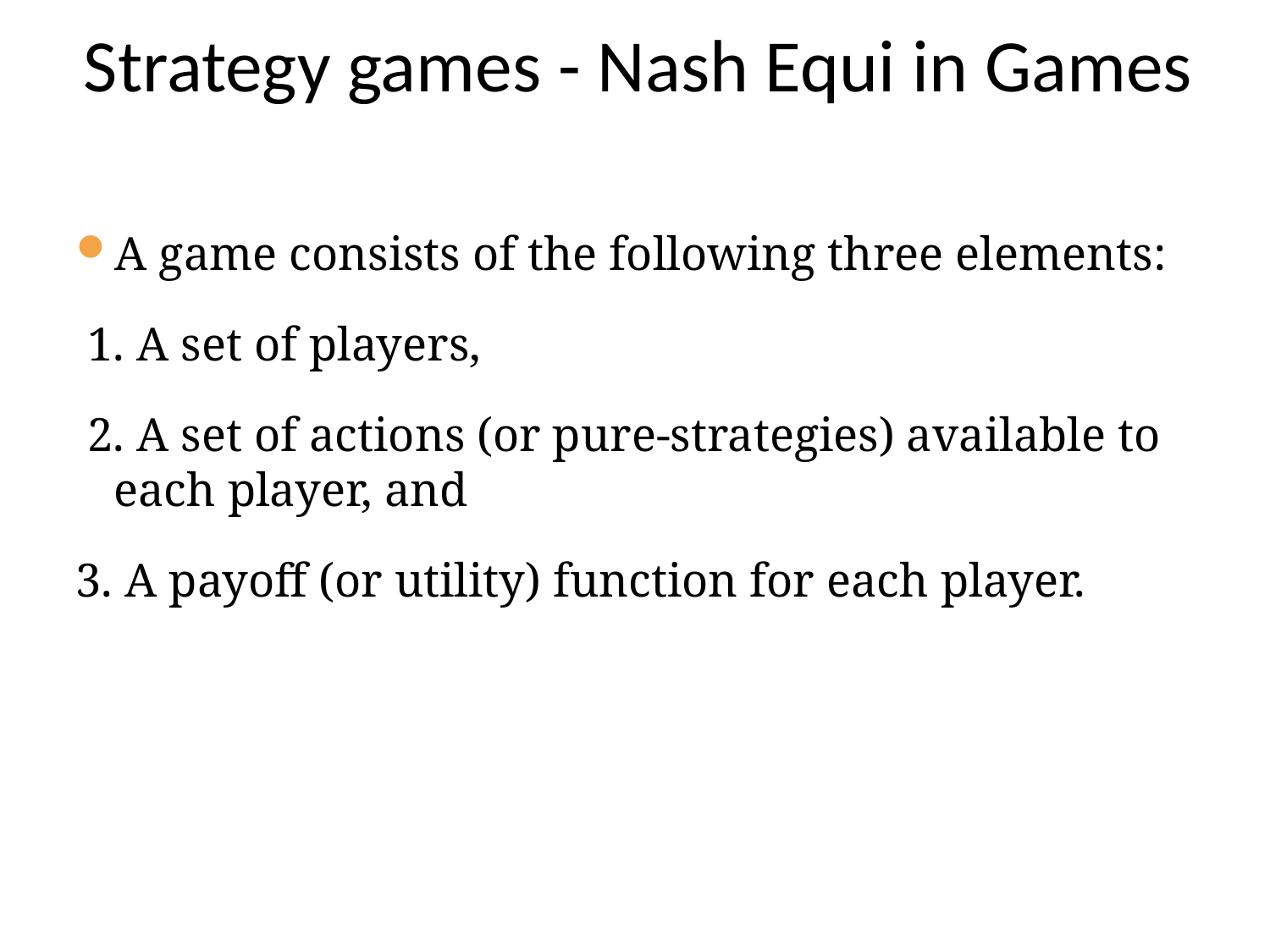

# Strategy games - Nash Equi in Games
A game consists of the following three elements:
 1. A set of players,
 2. A set of actions (or pure-strategies) available to each player, and
3. A payoff (or utility) function for each player.